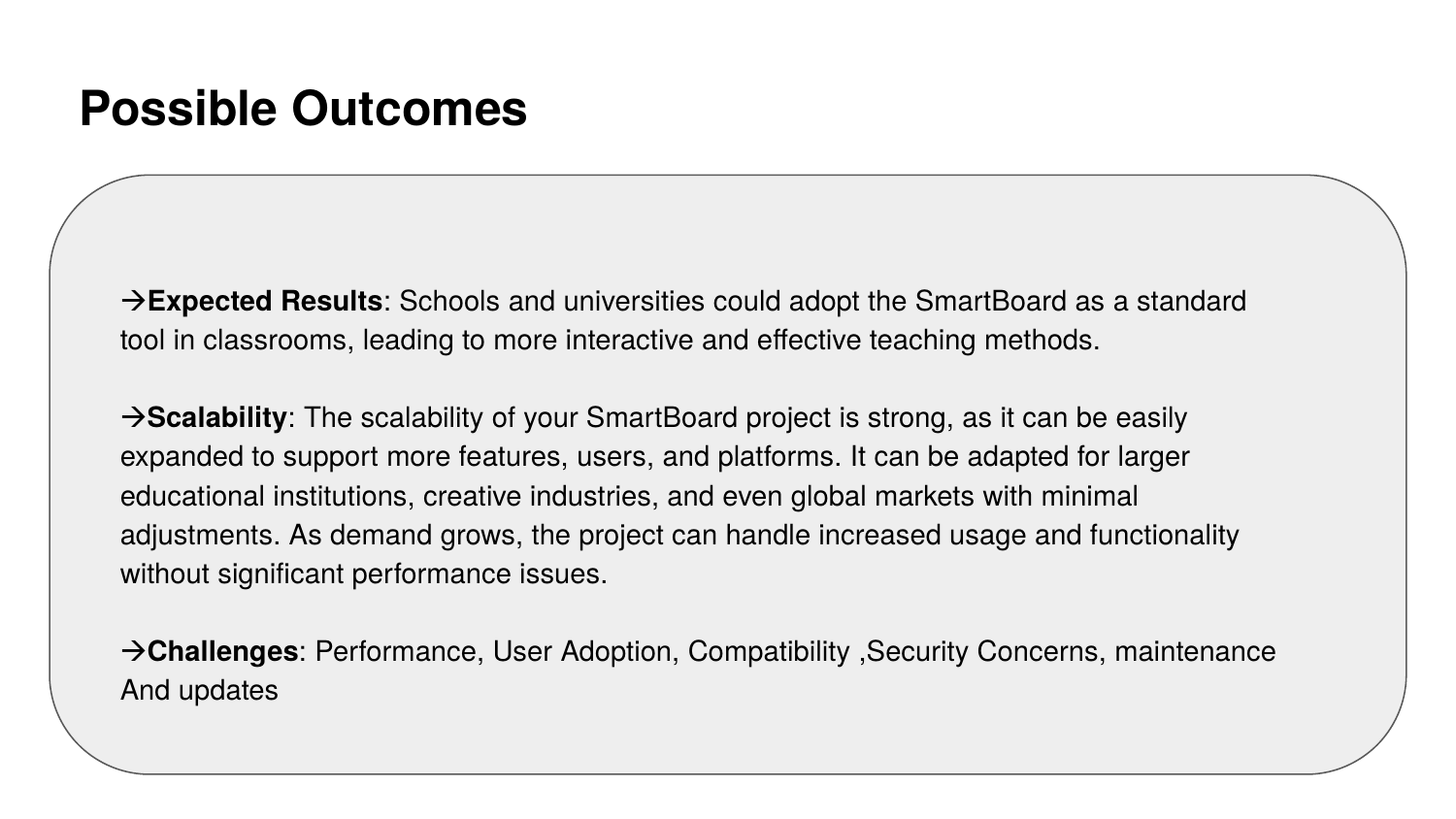

# Possible Outcomes

🡪Expected Results: Schools and universities could adopt the SmartBoard as a standard tool in classrooms, leading to more interactive and effective teaching methods.

🡪Scalability: The scalability of your SmartBoard project is strong, as it can be easily expanded to support more features, users, and platforms. It can be adapted for larger educational institutions, creative industries, and even global markets with minimal adjustments. As demand grows, the project can handle increased usage and functionality without significant performance issues.

🡪Challenges: Performance, User Adoption, Compatibility ,Security Concerns, maintenance And updates